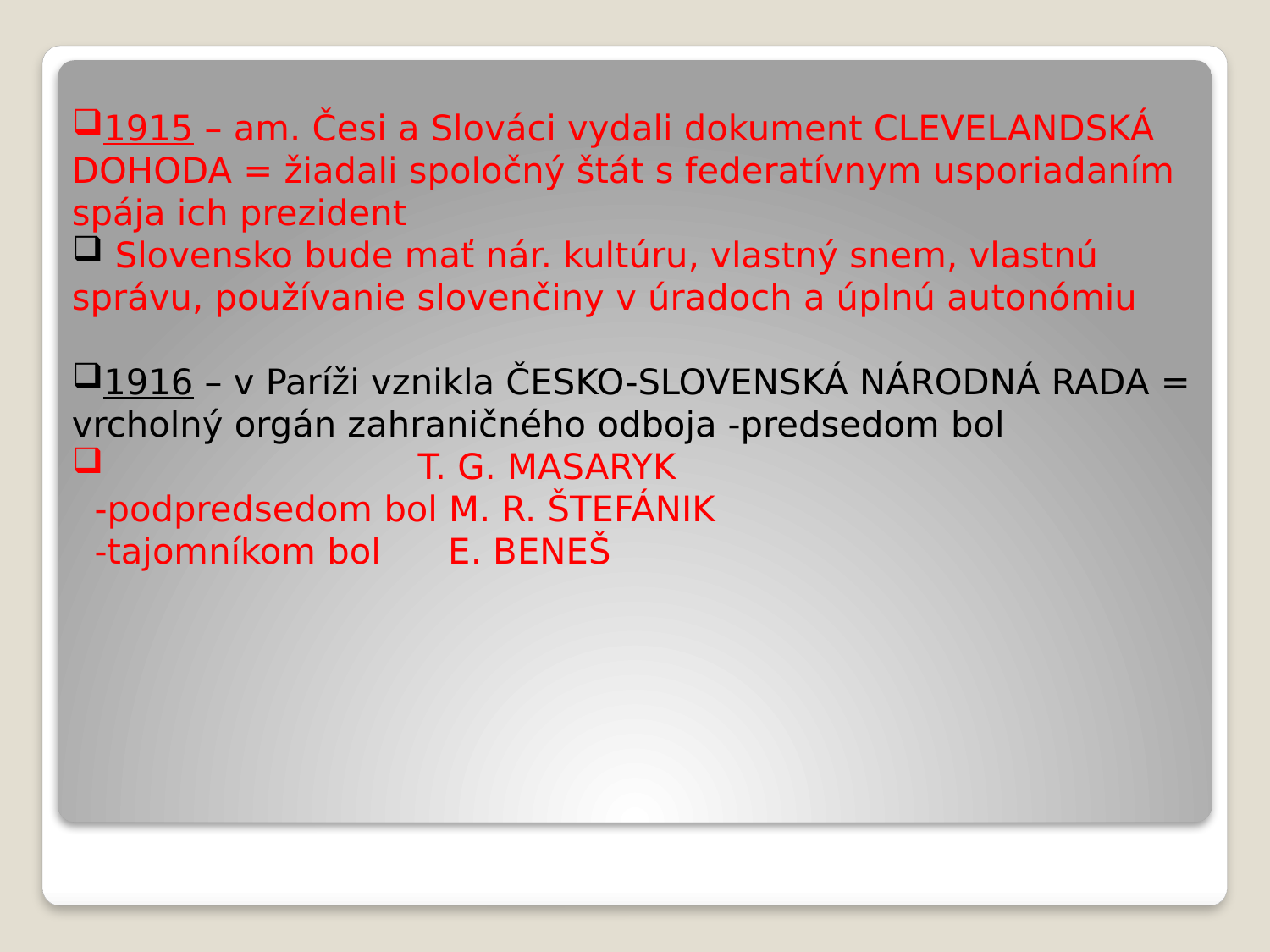

1915 – am. Česi a Slováci vydali dokument CLEVELANDSKÁ DOHODA = žiadali spoločný štát s federatívnym usporiadaním spája ich prezident
 Slovensko bude mať nár. kultúru, vlastný snem, vlastnú správu, používanie slovenčiny v úradoch a úplnú autonómiu

1916 – v Paríži vznikla ČESKO-SLOVENSKÁ NÁRODNÁ RADA = vrcholný orgán zahraničného odboja -predsedom bol
                            T. G. MASARYK
  -podpredsedom bol M. R. ŠTEFÁNIK
  -tajomníkom bol      E. BENEŠ